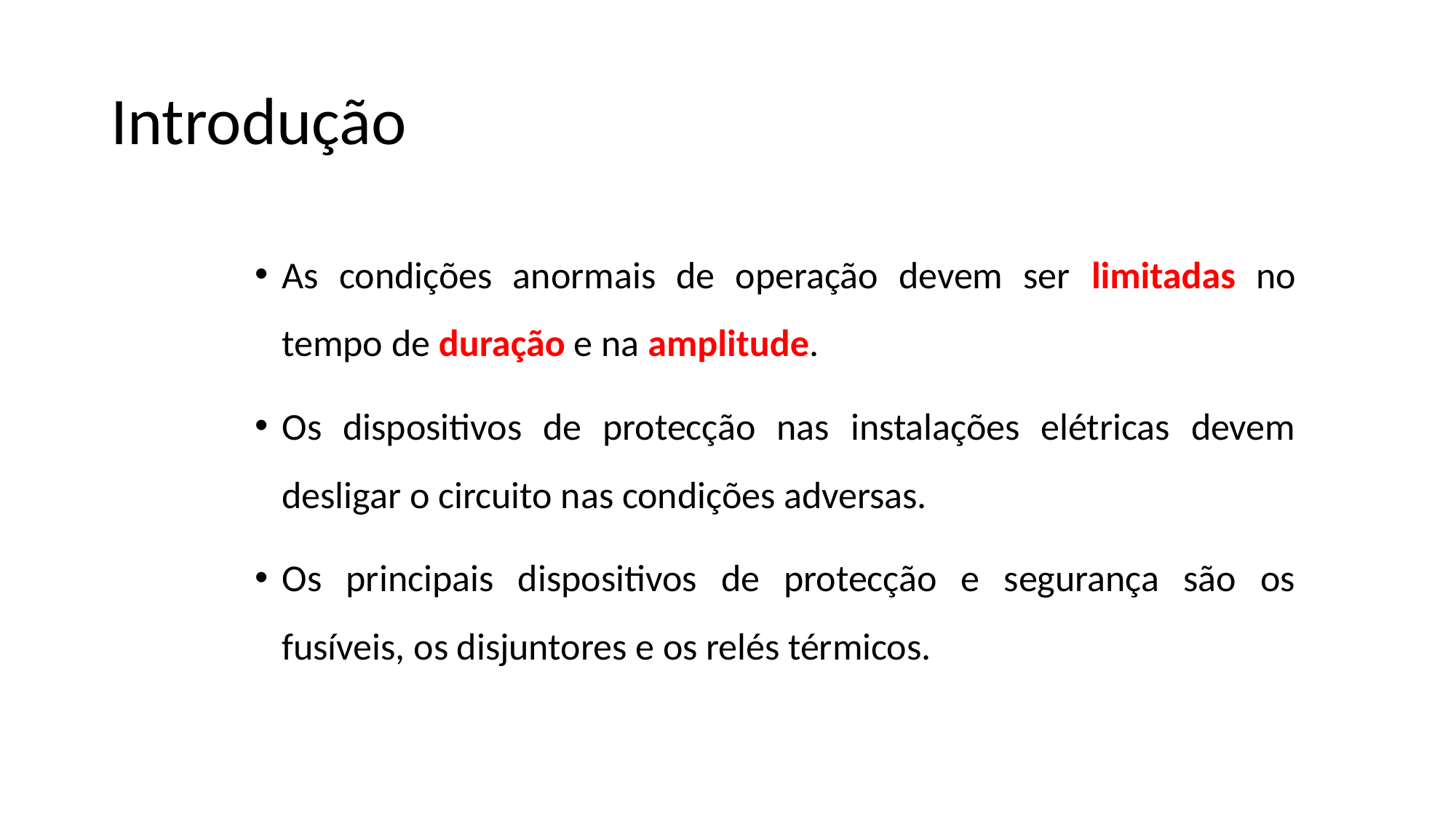

# Introdução
As condições anormais de operação devem ser limitadas no tempo de duração e na amplitude.
Os dispositivos de protecção nas instalações elétricas devem desligar o circuito nas condições adversas.
Os principais dispositivos de protecção e segurança são os fusíveis, os disjuntores e os relés térmicos.